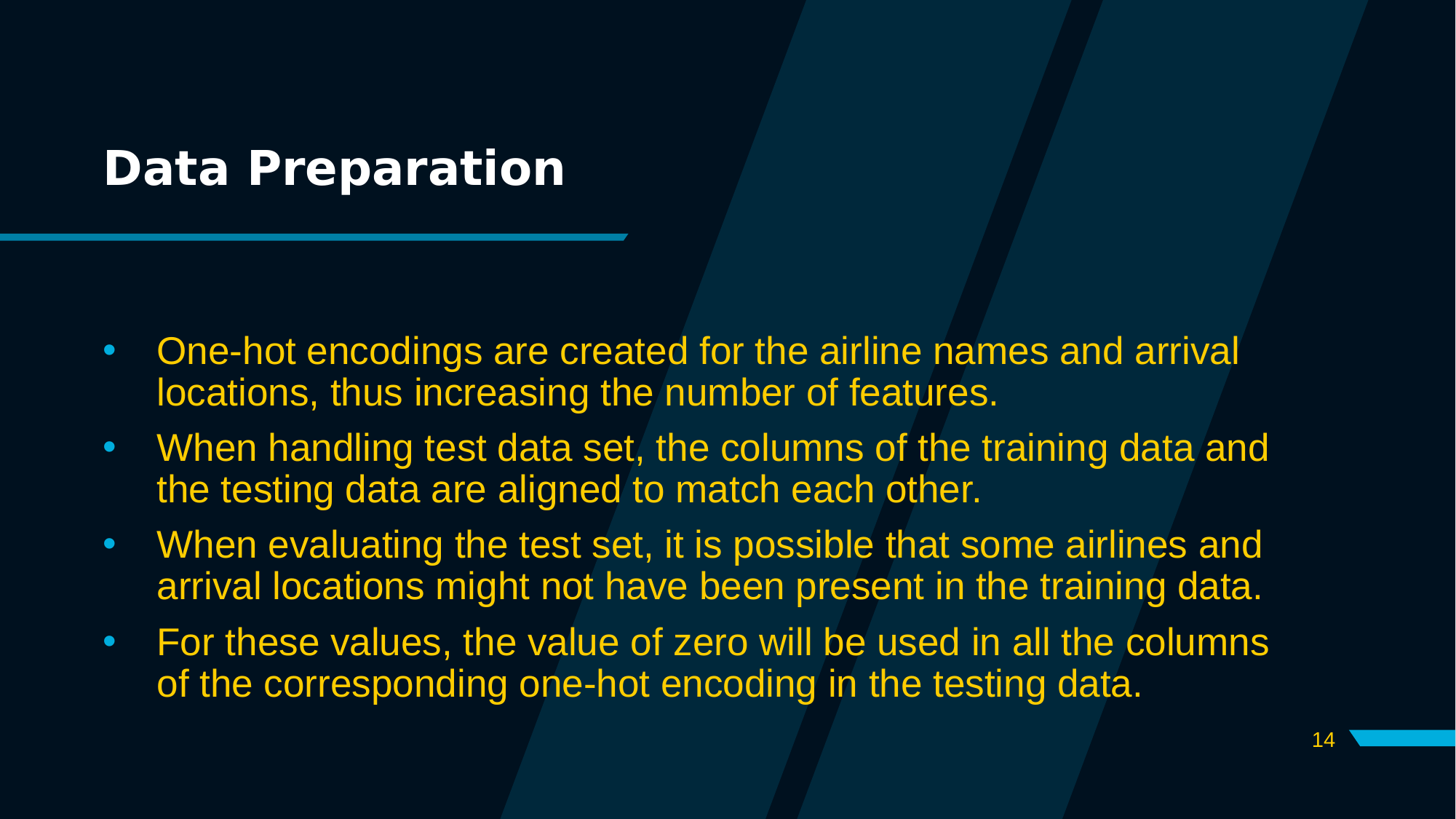

# Data Preparation

One-hot encodings are created for the airline names and arrival locations, thus increasing the number of features.
When handling test data set, the columns of the training data and the testing data are aligned to match each other.
When evaluating the test set, it is possible that some airlines and arrival locations might not have been present in the training data.
For these values, the value of zero will be used in all the columns of the corresponding one-hot encoding in the testing data.
14